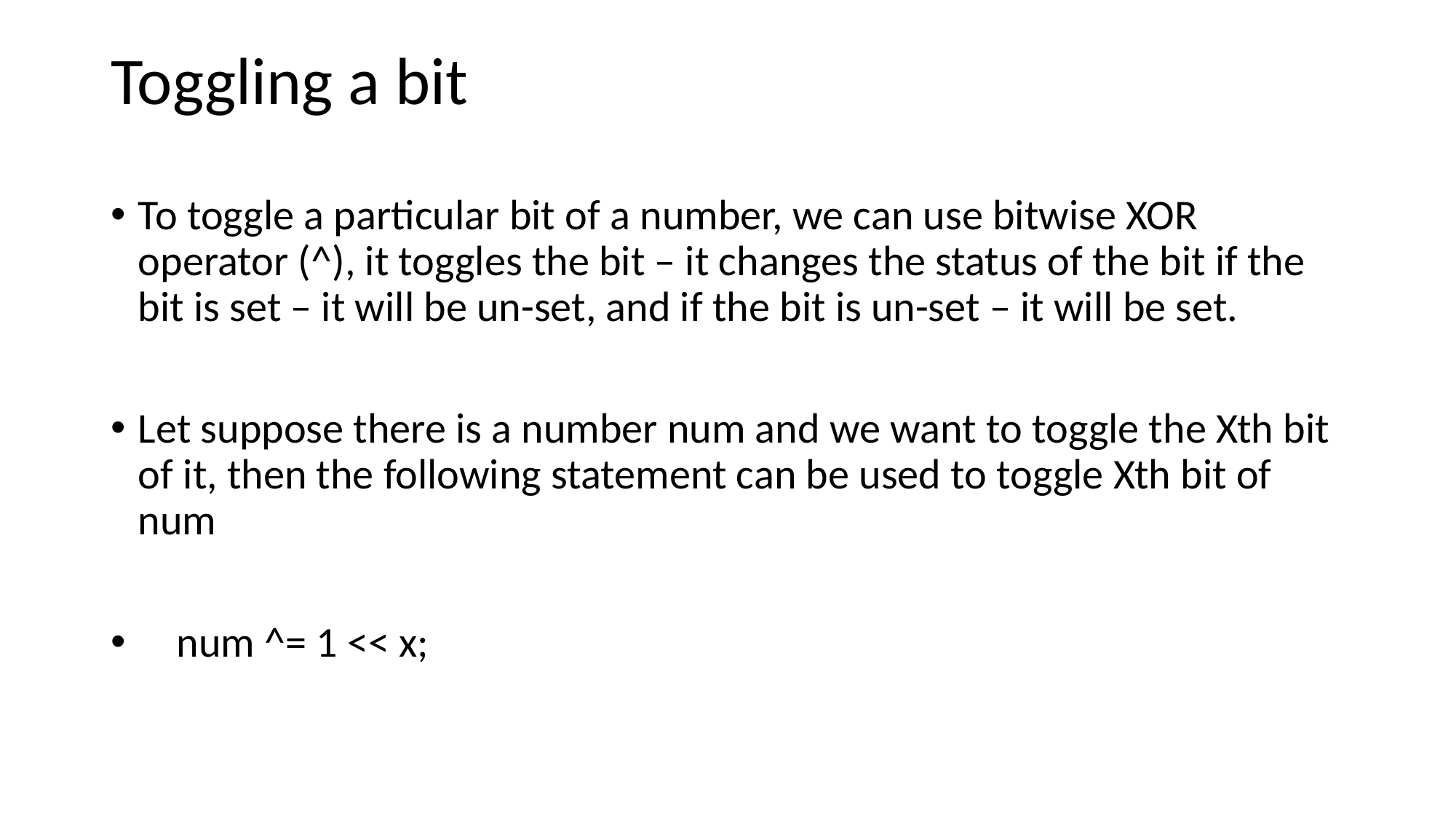

# Toggling a bit
To toggle a particular bit of a number, we can use bitwise XOR operator (^), it toggles the bit – it changes the status of the bit if the bit is set – it will be un-set, and if the bit is un-set – it will be set.

Let suppose there is a number num and we want to toggle the Xth bit of it, then the following statement can be used to toggle Xth bit of num

    num ^= 1 << x;